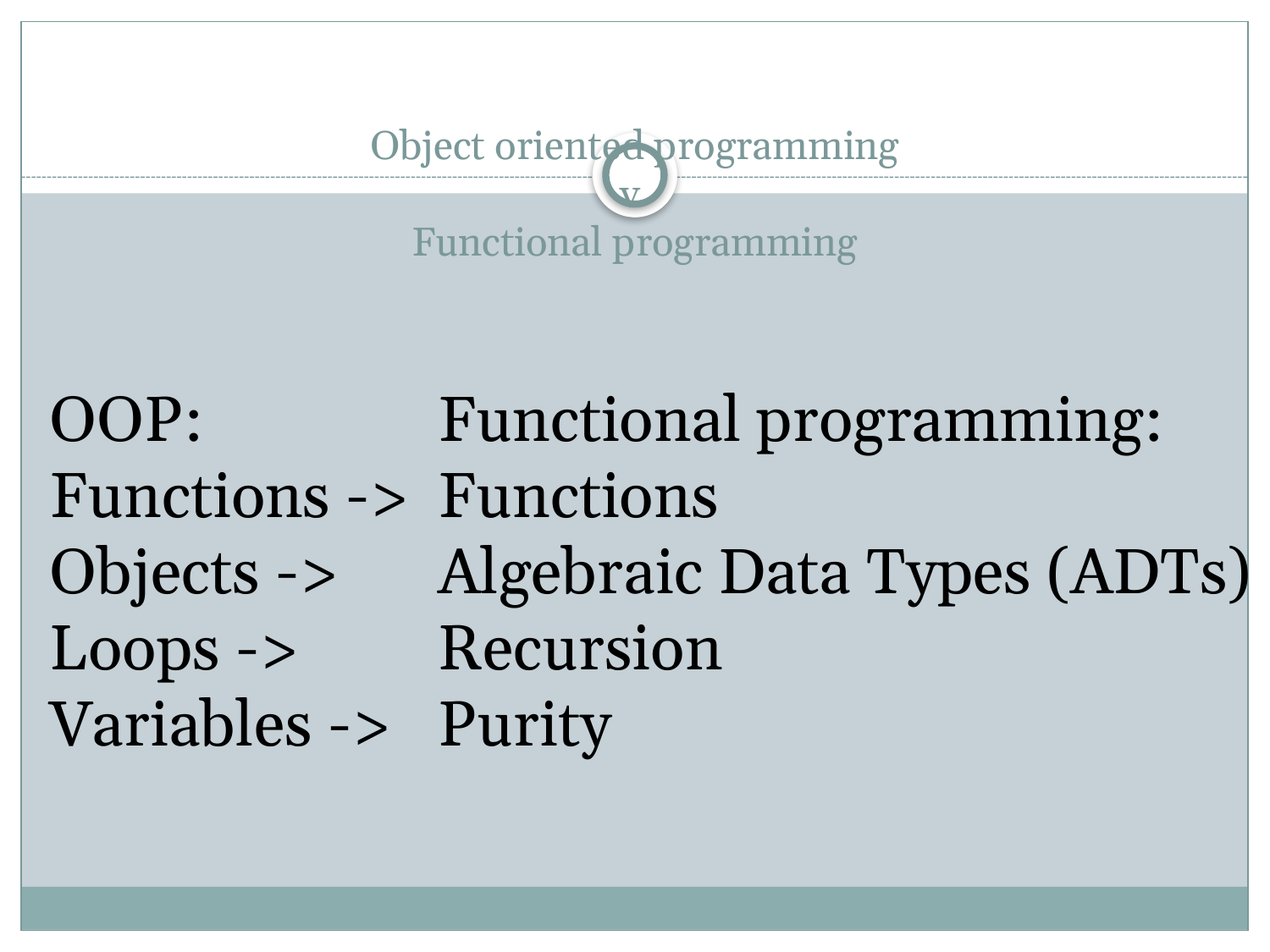

# Object oriented programming v Functional programming
OOP:
Functions ->
Objects ->
Loops ->
Variables ->
Functional programming:
Functions
Algebraic Data Types (ADTs)
Recursion
Purity